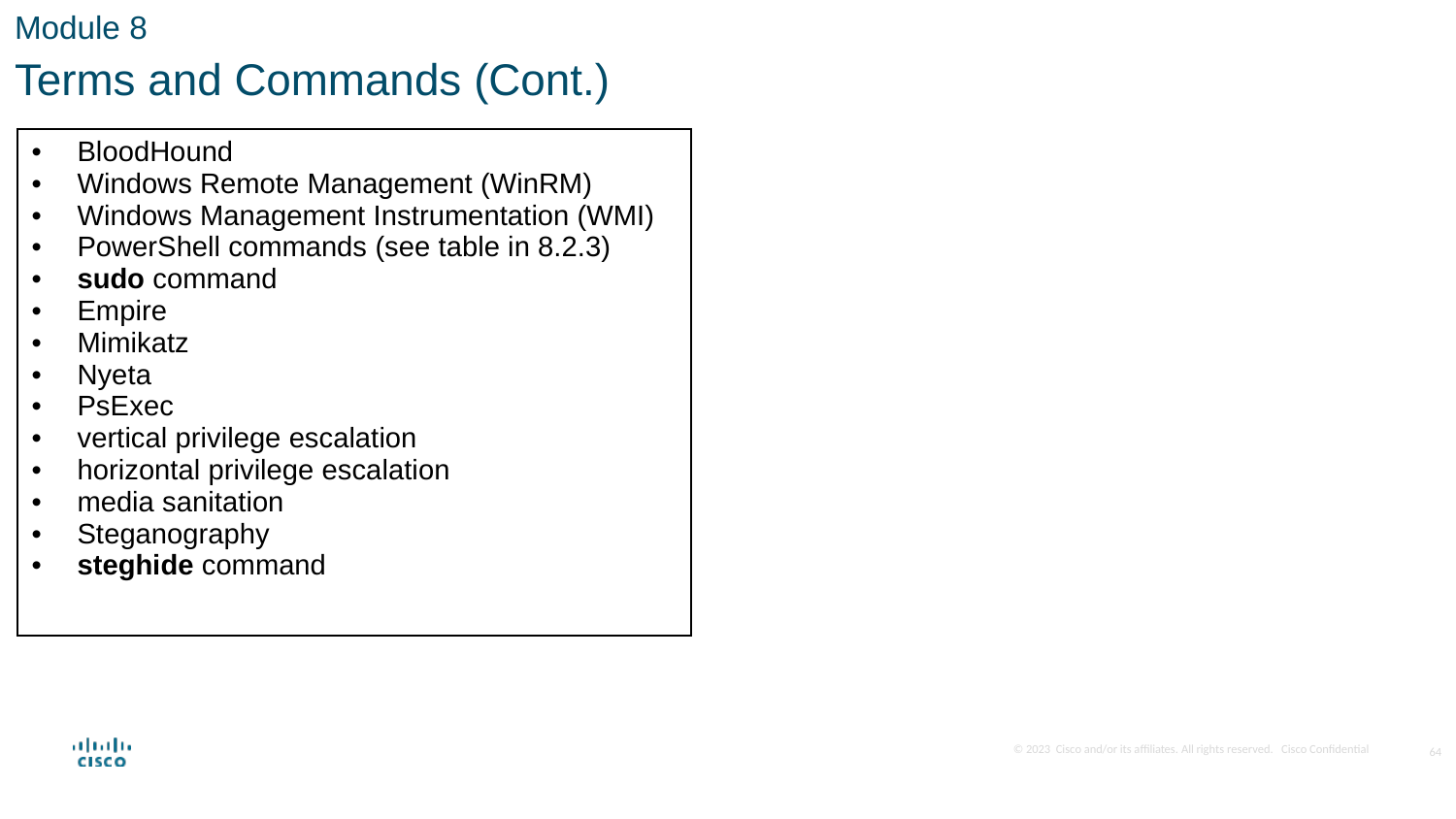

Module 8
Terms and Commands (Cont.)
| BloodHound Windows Remote Management (WinRM) Windows Management Instrumentation (WMI) PowerShell commands (see table in 8.2.3) sudo command Empire Mimikatz Nyeta PsExec vertical privilege escalation horizontal privilege escalation media sanitation Steganography steghide command |
| --- |
64